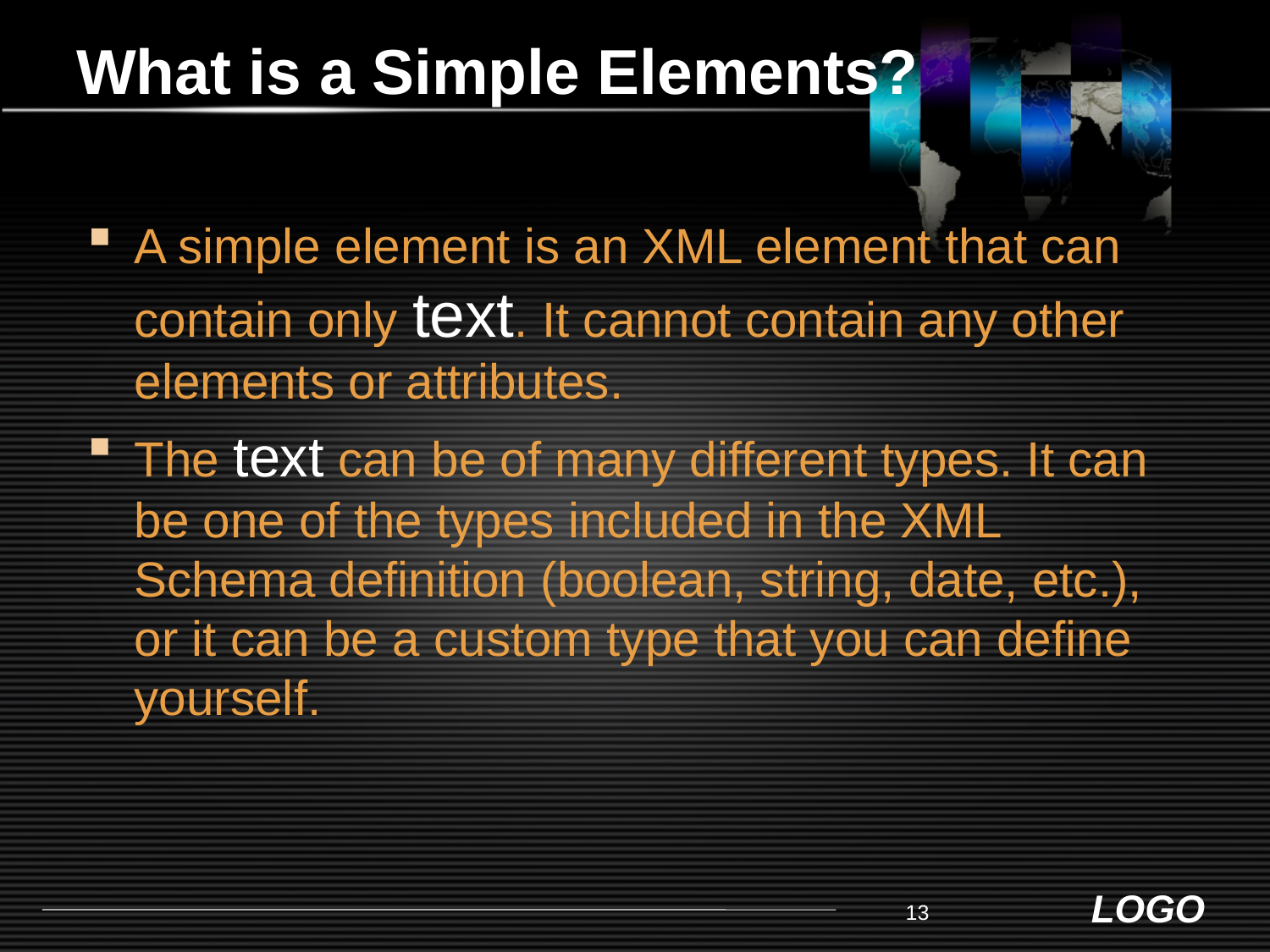

# What is a Simple Elements?
A simple element is an XML element that can contain only text. It cannot contain any other elements or attributes.
The text can be of many different types. It can be one of the types included in the XML Schema definition (boolean, string, date, etc.), or it can be a custom type that you can define yourself.

13